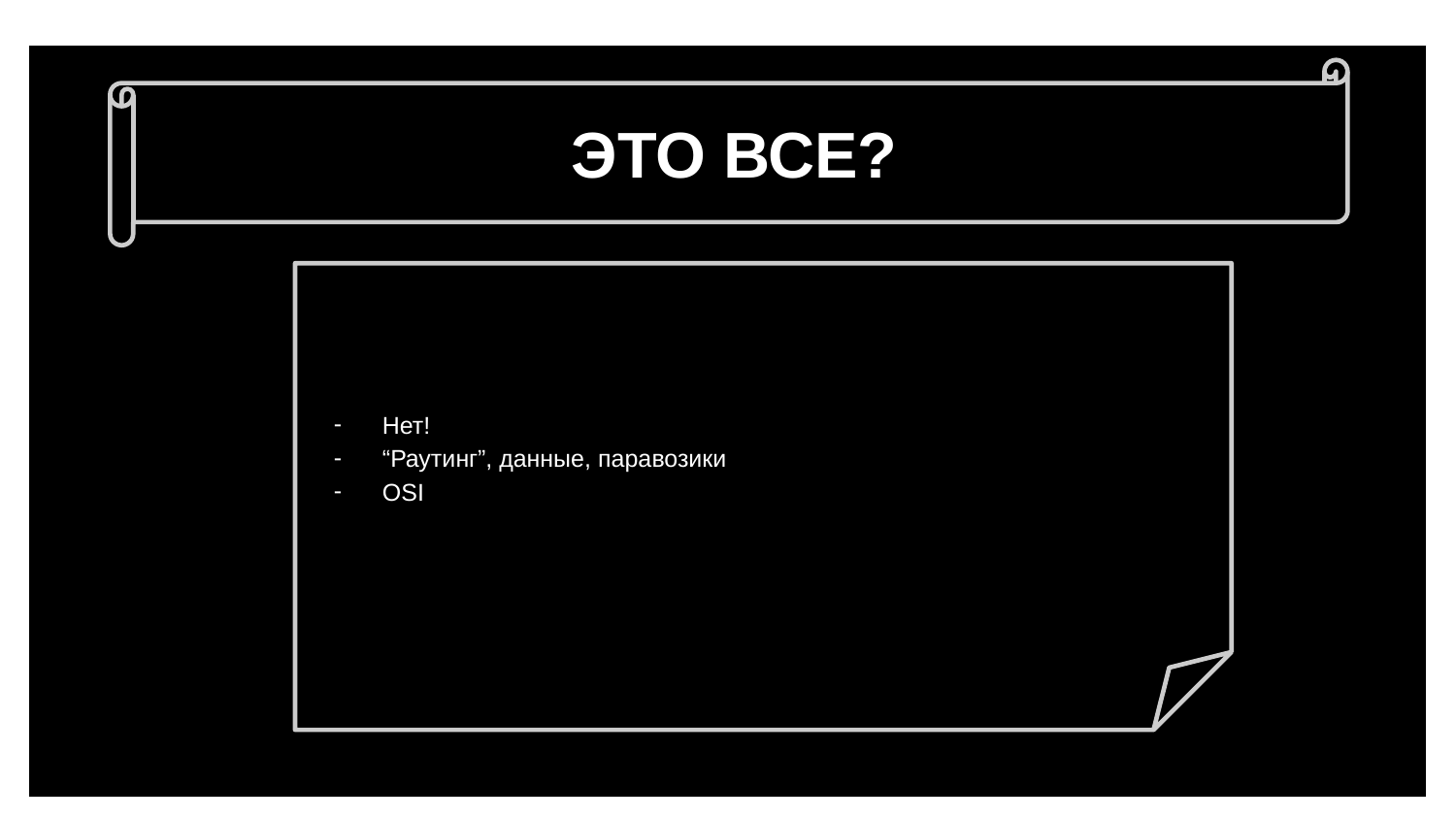

ЭТО ВСЕ?

Нет!
“Раутинг”, данные, паравозики
OSI